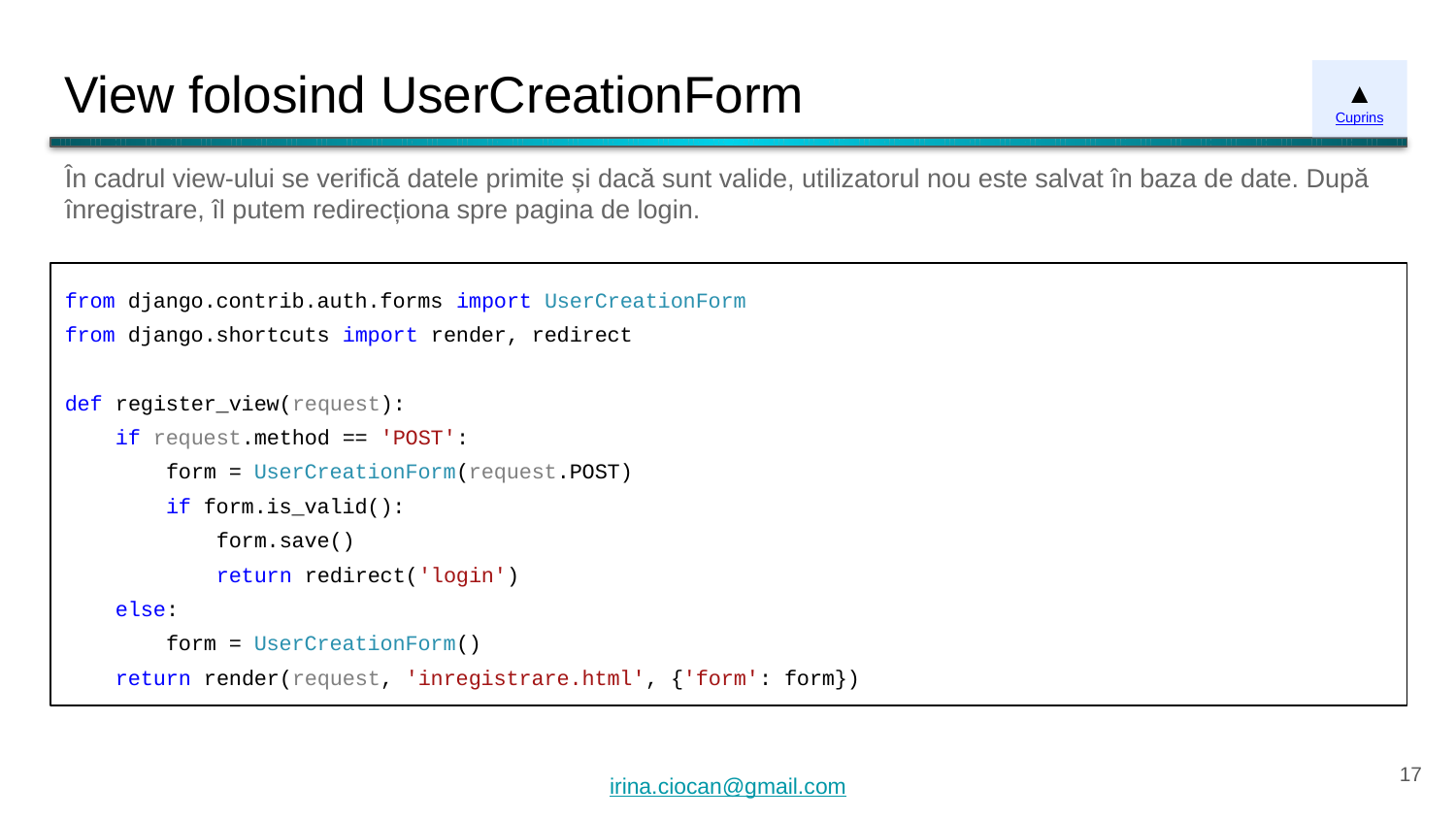

# View folosind UserCreationForm
▲
Cuprins

În cadrul view-ului se verifică datele primite și dacă sunt valide, utilizatorul nou este salvat în baza de date. După înregistrare, îl putem redirecționa spre pagina de login.
from django.contrib.auth.forms import UserCreationForm
from django.shortcuts import render, redirect

def register_view(request):
    if request.method == 'POST':
        form = UserCreationForm(request.POST)
        if form.is_valid():
            form.save()
            return redirect('login')
    else:
        form = UserCreationForm()
    return render(request, 'inregistrare.html', {'form': form})

17
irina.ciocan@gmail.com